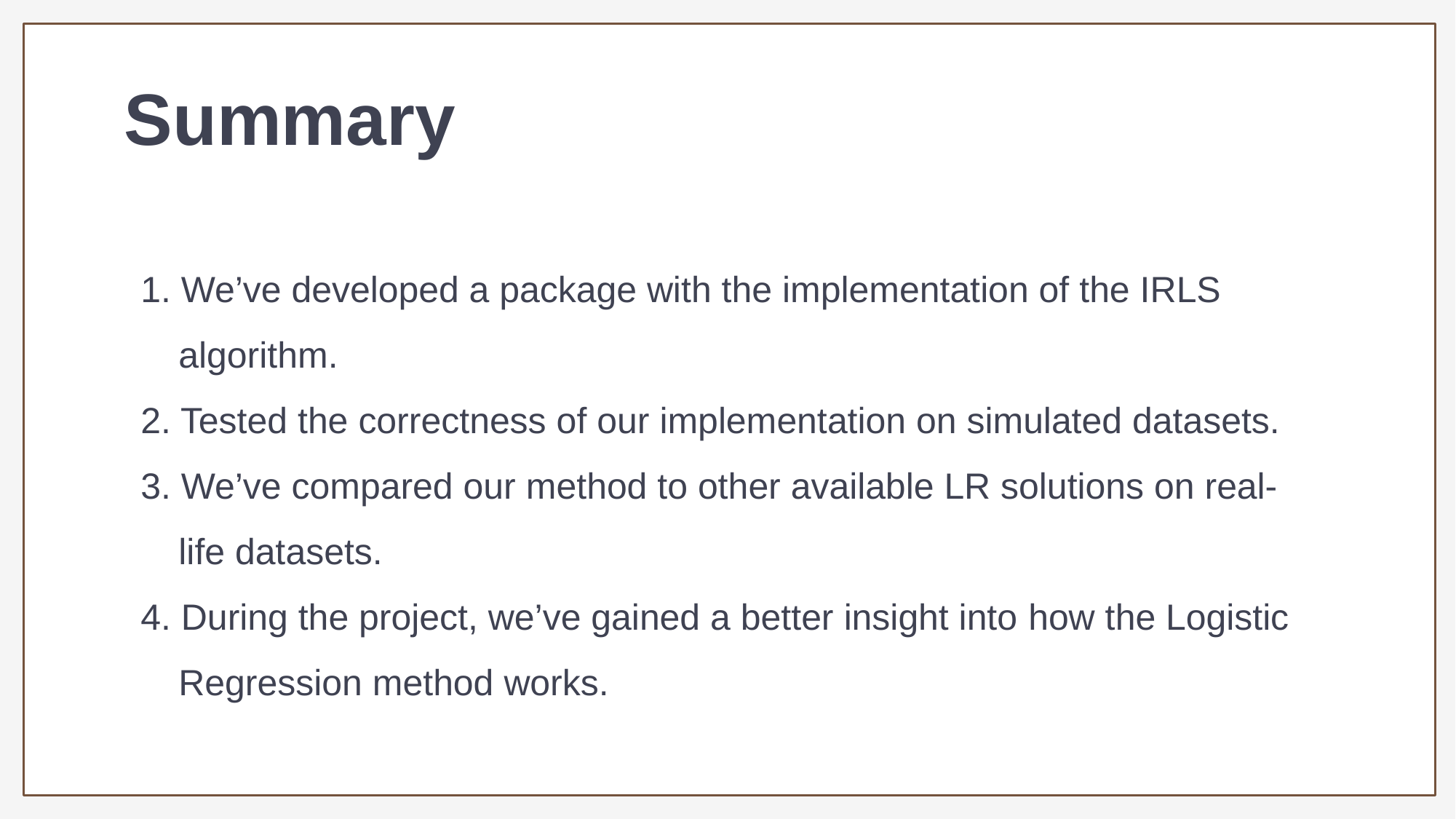

Summary
1. We’ve developed a package with the implementation of the IRLS algorithm.
2. Tested the correctness of our implementation on simulated datasets.
3. We’ve compared our method to other available LR solutions on real-life datasets.
4. During the project, we’ve gained a better insight into how the Logistic Regression method works.